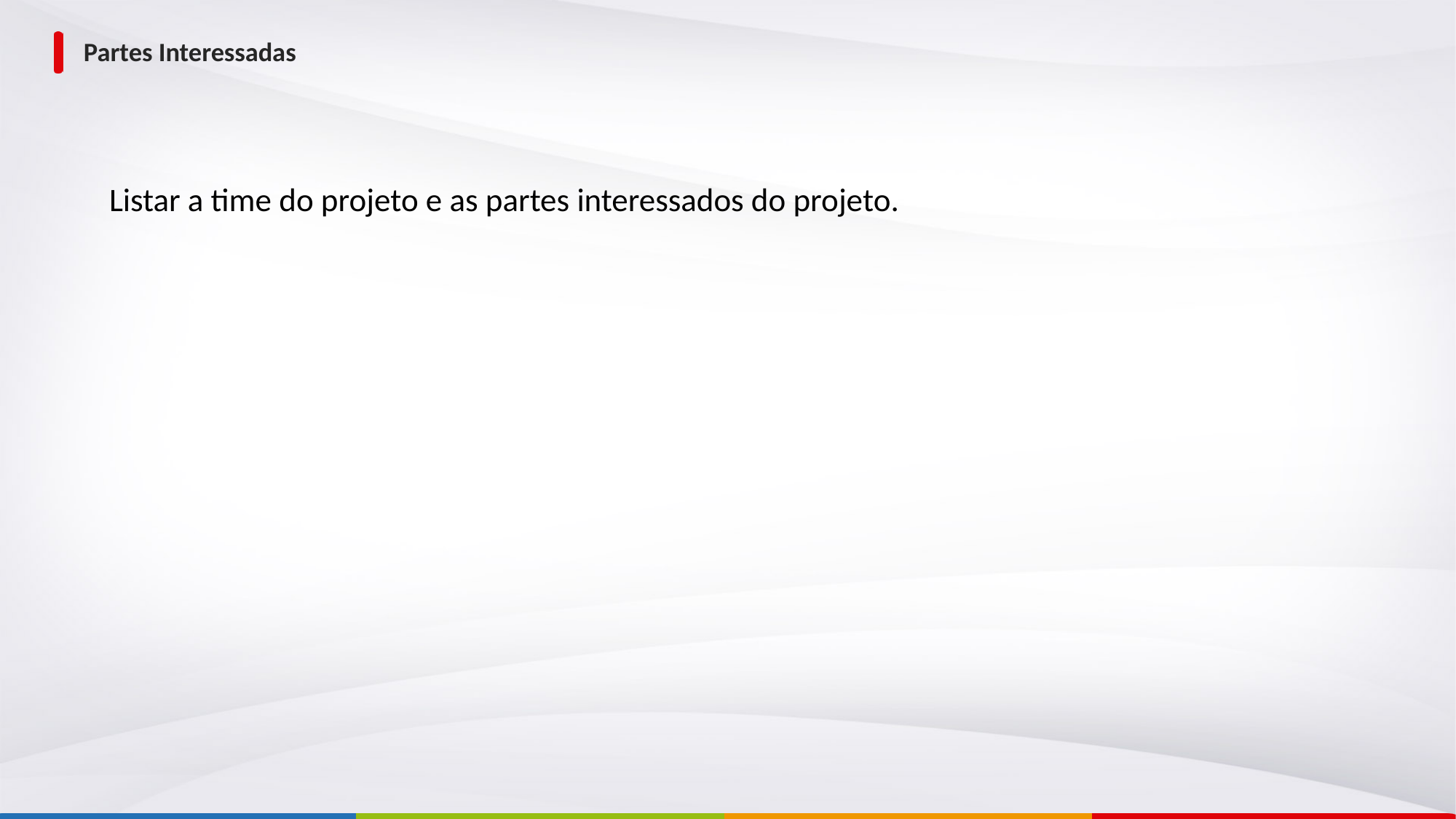

# Partes Interessadas
Listar a time do projeto e as partes interessados do projeto.